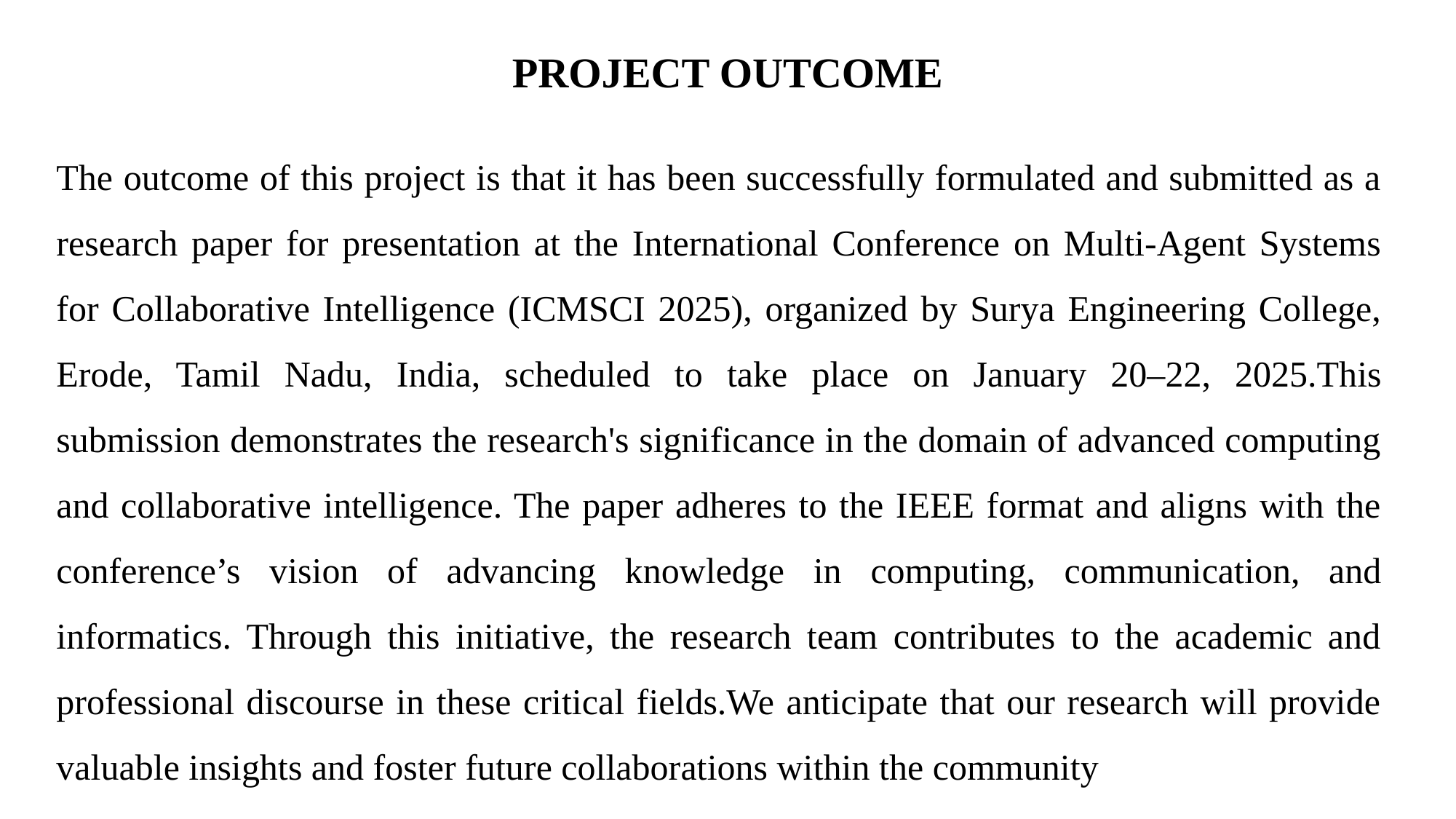

# PROJECT OUTCOME
The outcome of this project is that it has been successfully formulated and submitted as a research paper for presentation at the International Conference on Multi-Agent Systems for Collaborative Intelligence (ICMSCI 2025), organized by Surya Engineering College, Erode, Tamil Nadu, India, scheduled to take place on January 20–22, 2025.This submission demonstrates the research's significance in the domain of advanced computing and collaborative intelligence. The paper adheres to the IEEE format and aligns with the conference’s vision of advancing knowledge in computing, communication, and informatics. Through this initiative, the research team contributes to the academic and professional discourse in these critical fields.We anticipate that our research will provide valuable insights and foster future collaborations within the community